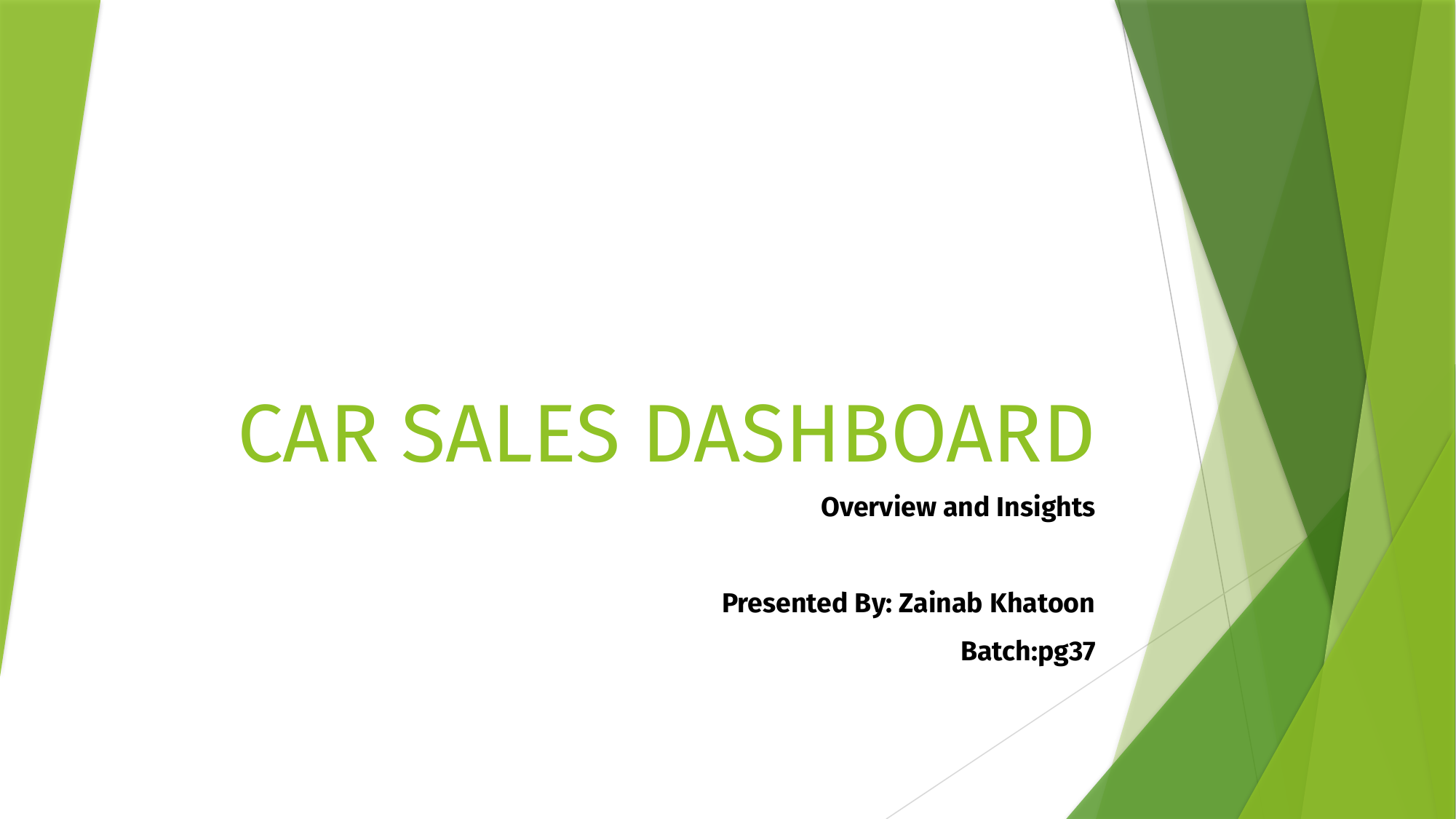

# CAR SALES DASHBOARD
Overview and Insights

Presented By: Zainab Khatoon
Batch:pg37